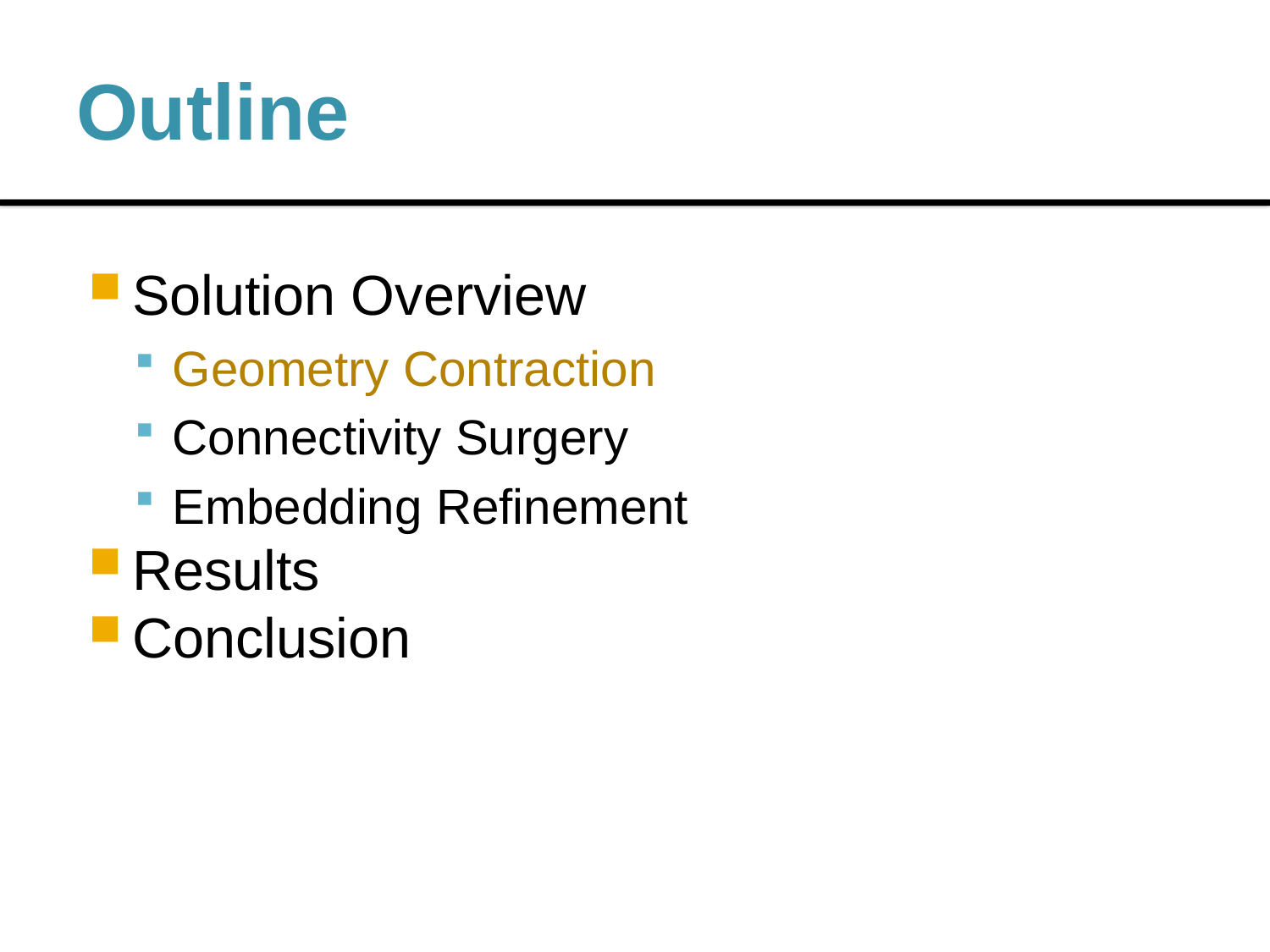

# Outline
Solution Overview
Geometry Contraction
Connectivity Surgery
Embedding Refinement
Results
Conclusion